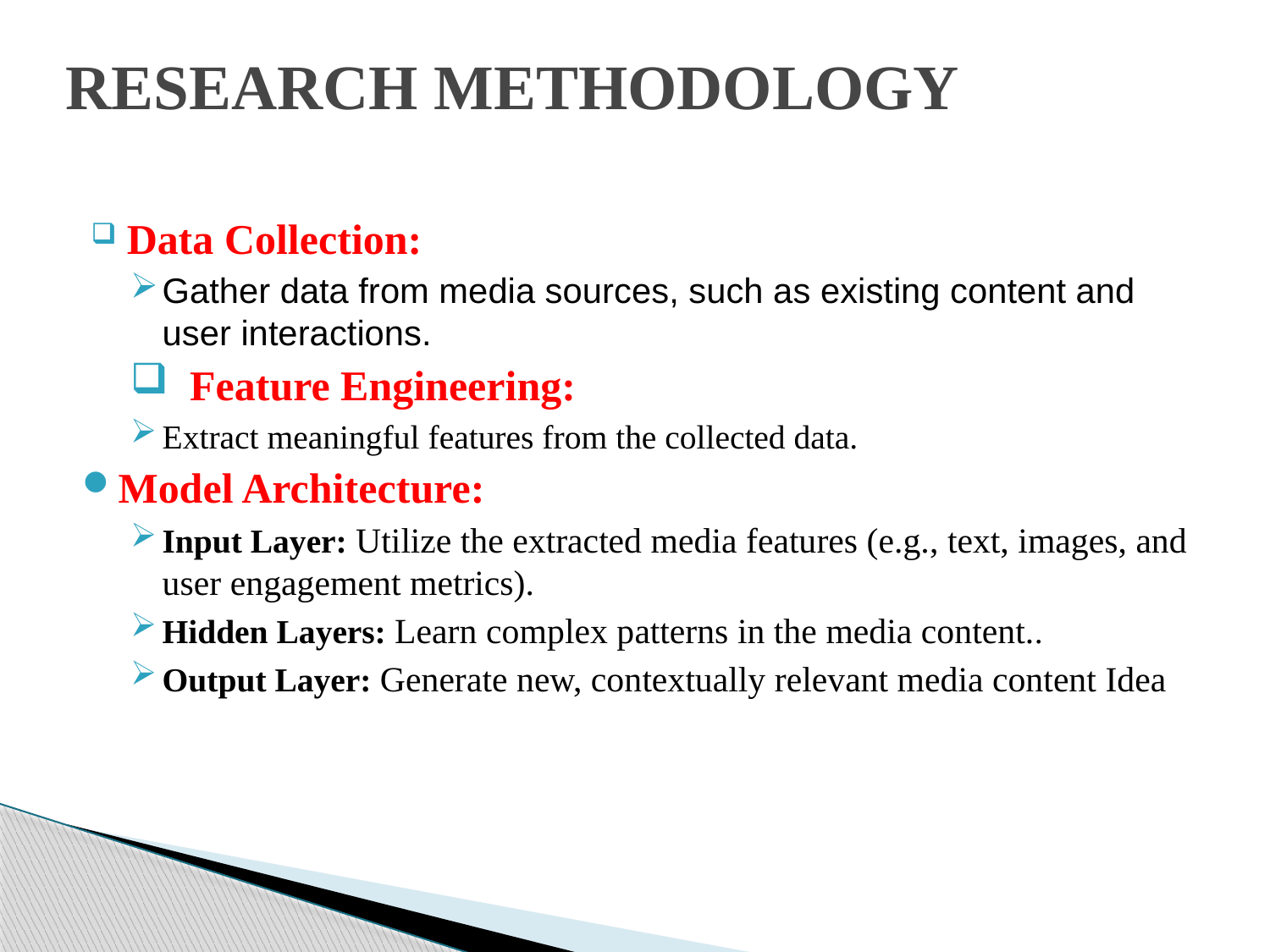

# RESEARCH METHODOLOGY
Data Collection:
Gather data from media sources, such as existing content and user interactions.
  Feature Engineering:
Extract meaningful features from the collected data.
Model Architecture:
Input Layer: Utilize the extracted media features (e.g., text, images, and user engagement metrics).
Hidden Layers: Learn complex patterns in the media content..
Output Layer: Generate new, contextually relevant media content Idea